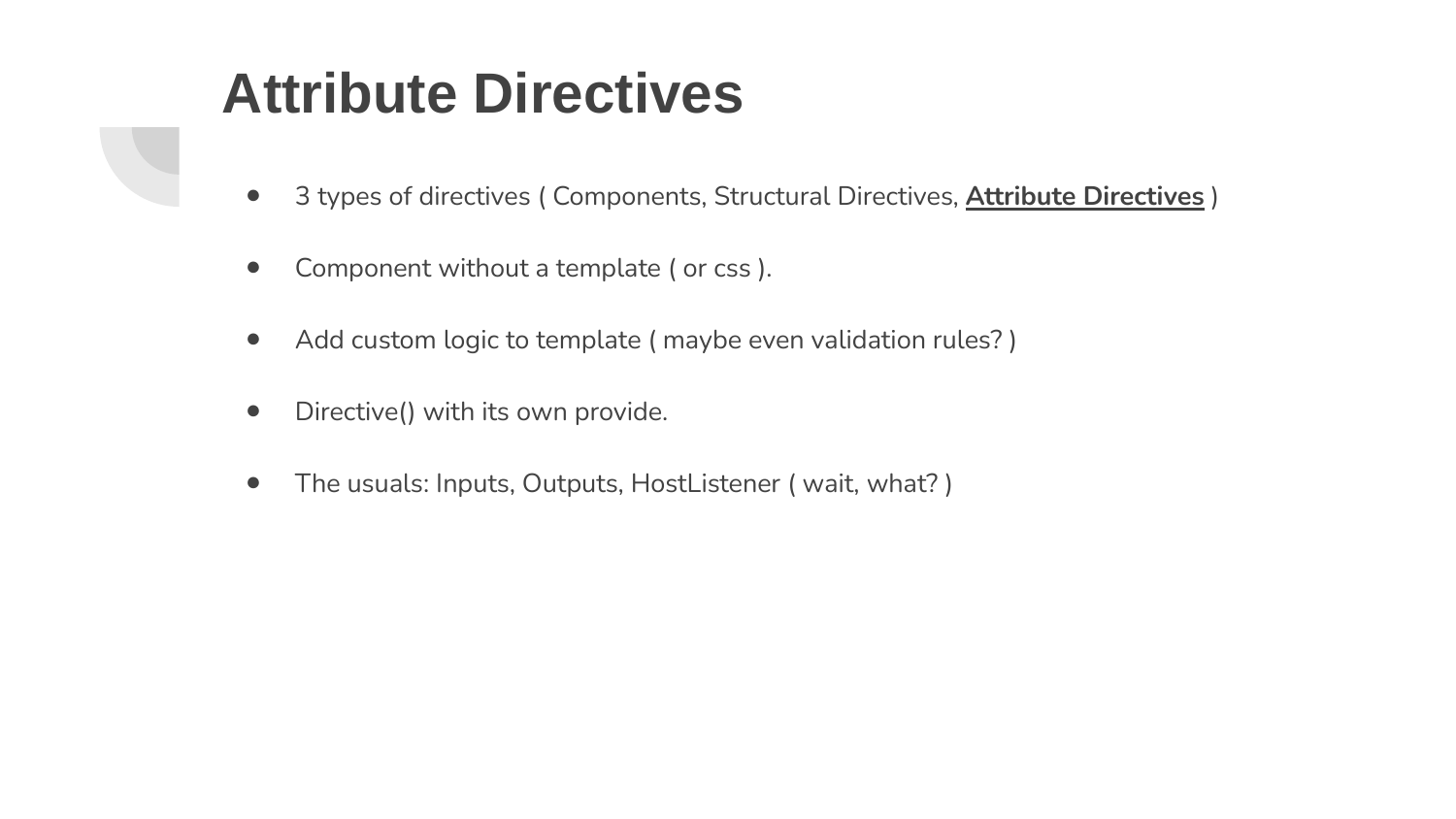

# Attribute Directives
3 types of directives ( Components, Structural Directives, Attribute Directives )

Component without a template ( or css ).

Add custom logic to template ( maybe even validation rules? )

Directive() with its own provide.

The usuals: Inputs, Outputs, HostListener ( wait, what? )